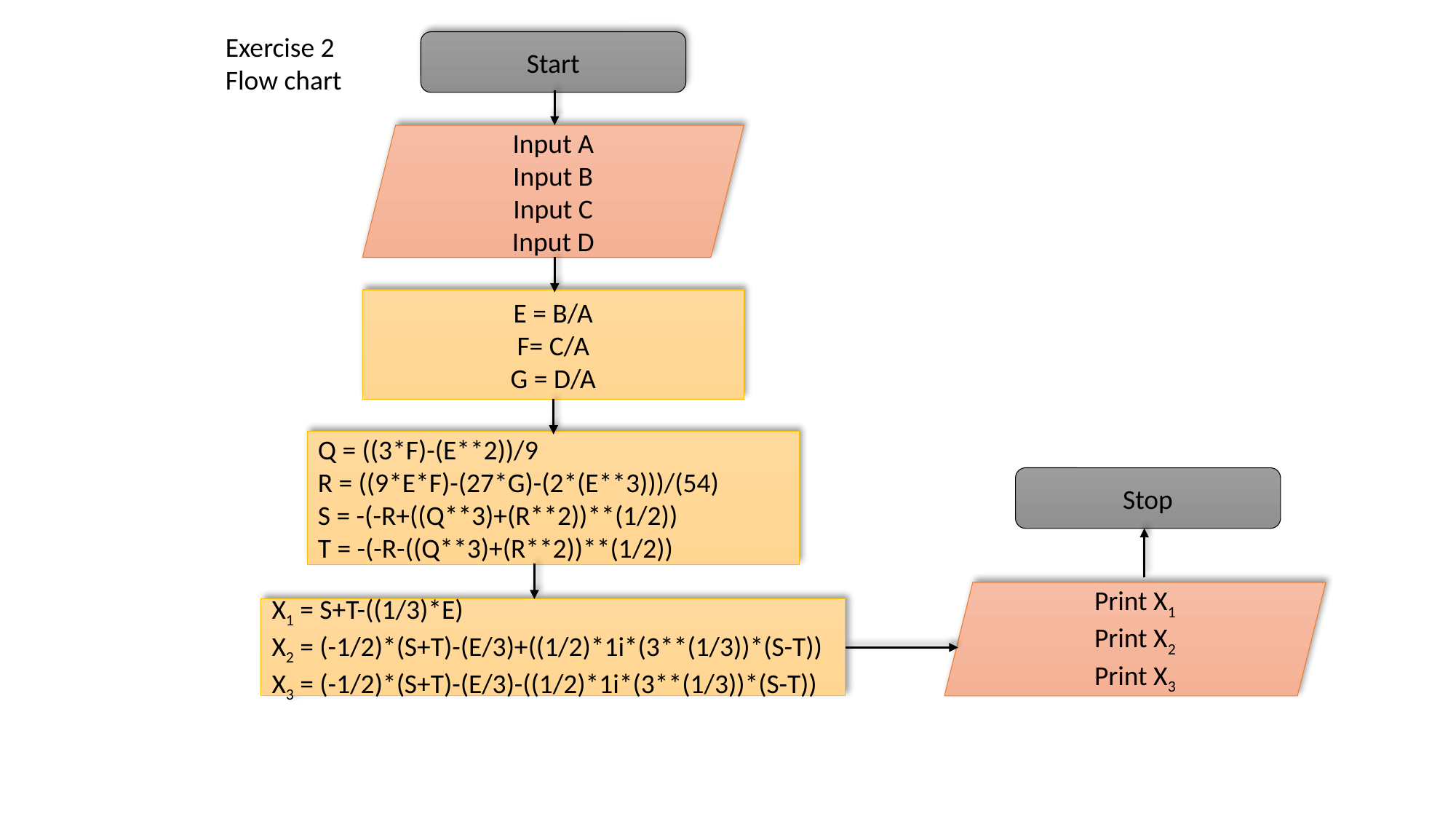

Exercise 2
Flow chart
Start
Input A
Input B
Input C
Input D
E = B/A
F= C/A
G = D/A
Q = ((3*F)-(E**2))/9
R = ((9*E*F)-(27*G)-(2*(E**3)))/(54)
S = -(-R+((Q**3)+(R**2))**(1/2))
T = -(-R-((Q**3)+(R**2))**(1/2))
Stop
Print X1
Print X2
Print X3
X1 = S+T-((1/3)*E)
X2 = (-1/2)*(S+T)-(E/3)+((1/2)*1i*(3**(1/3))*(S-T))
X3 = (-1/2)*(S+T)-(E/3)-((1/2)*1i*(3**(1/3))*(S-T))